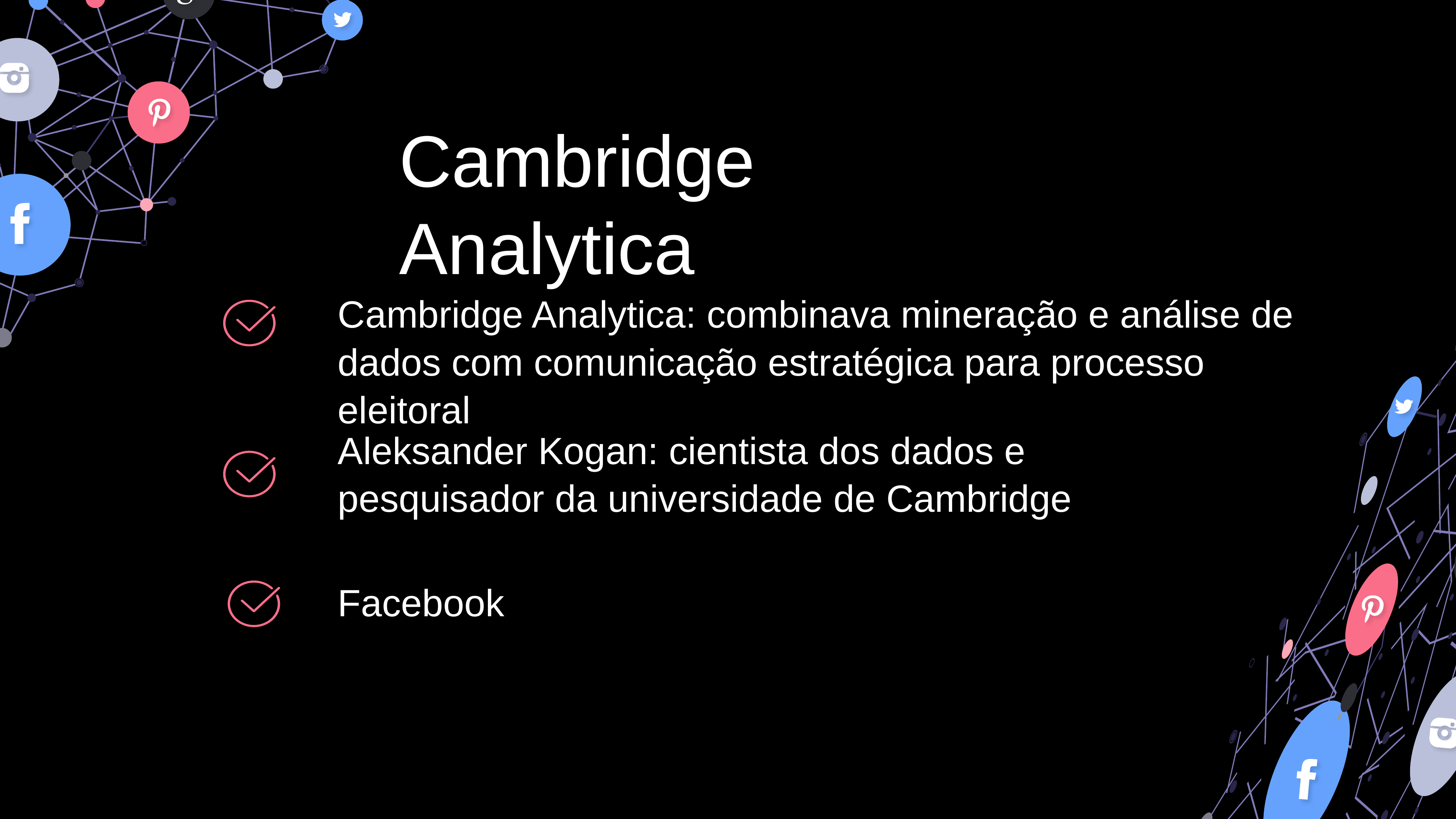

Cambridge Analytica
Cambridge Analytica: combinava mineração e análise de dados com comunicação estratégica para processo eleitoral

Aleksander Kogan: cientista dos dados e pesquisador da universidade de Cambridge

Facebook